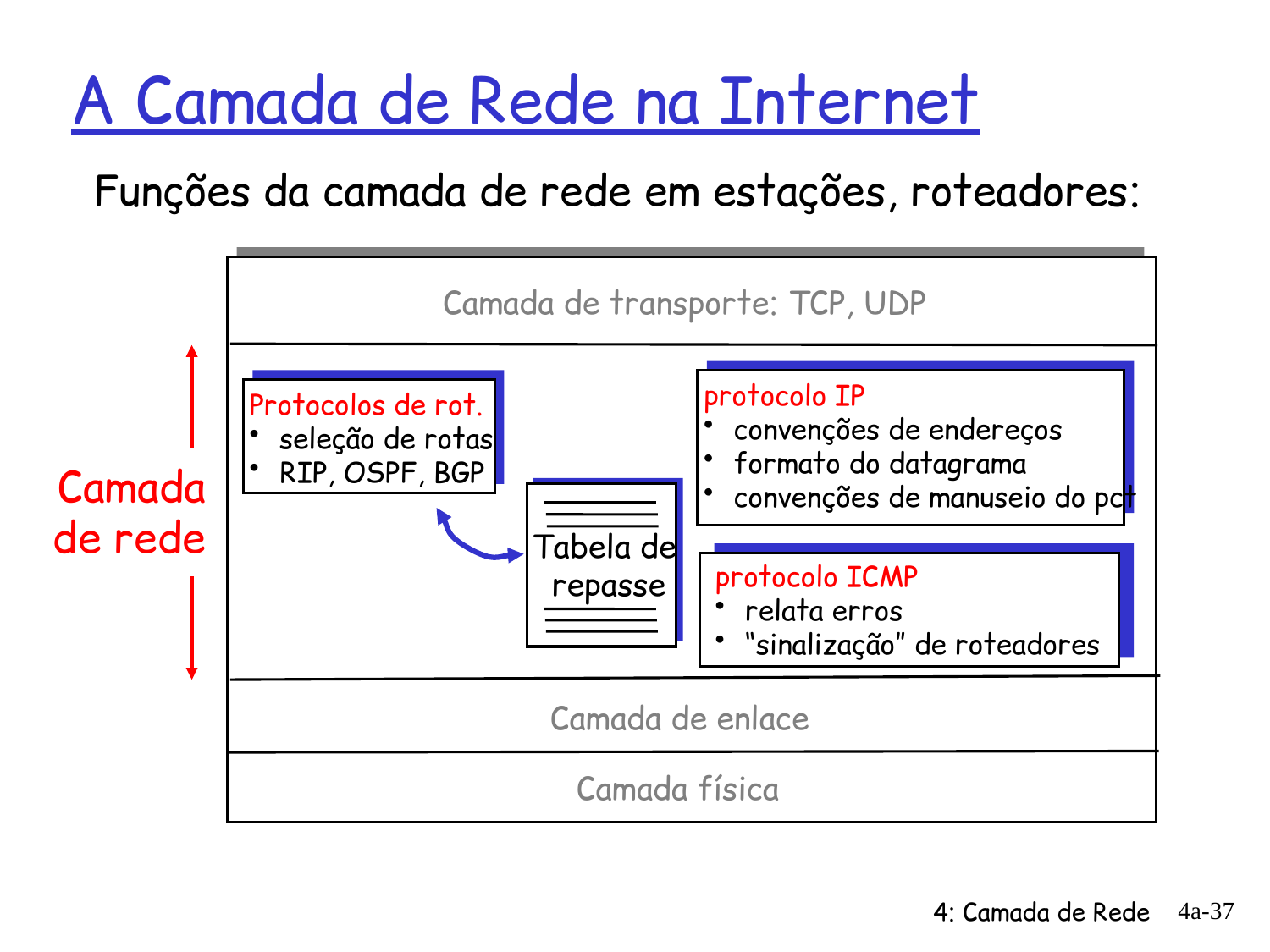

# A Camada de Rede na Internet
Funções da camada de rede em estações, roteadores:

Camada de transporte: TCP, UDP

protocolo IP
convenções de endereços
formato do datagrama
convenções de manuseio do pct

Protocolos de rot.
seleção de rotas
RIP, OSPF, BGP
Camada
de rede

Tabela de
 repasse

protocolo ICMP
relata erros
“sinalização” de roteadores

Camada de enlace

Camada física
4a-37
4: Camada de Rede